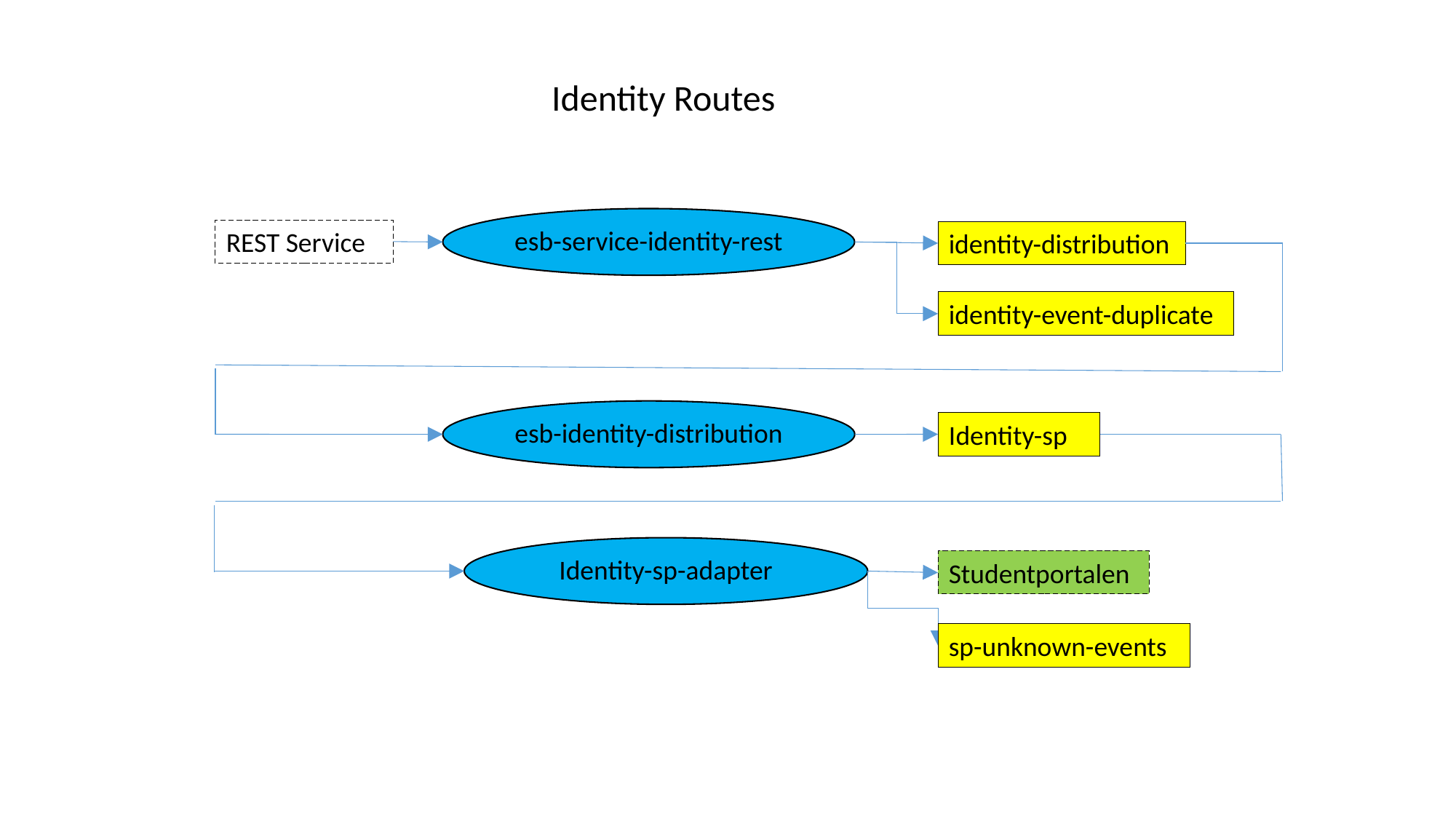

Identity Routes
esb-service-identity-rest
REST Service
identity-distribution
identity-event-duplicate
esb-identity-distribution
Identity-sp
Identity-sp-adapter
Studentportalen
sp-unknown-events